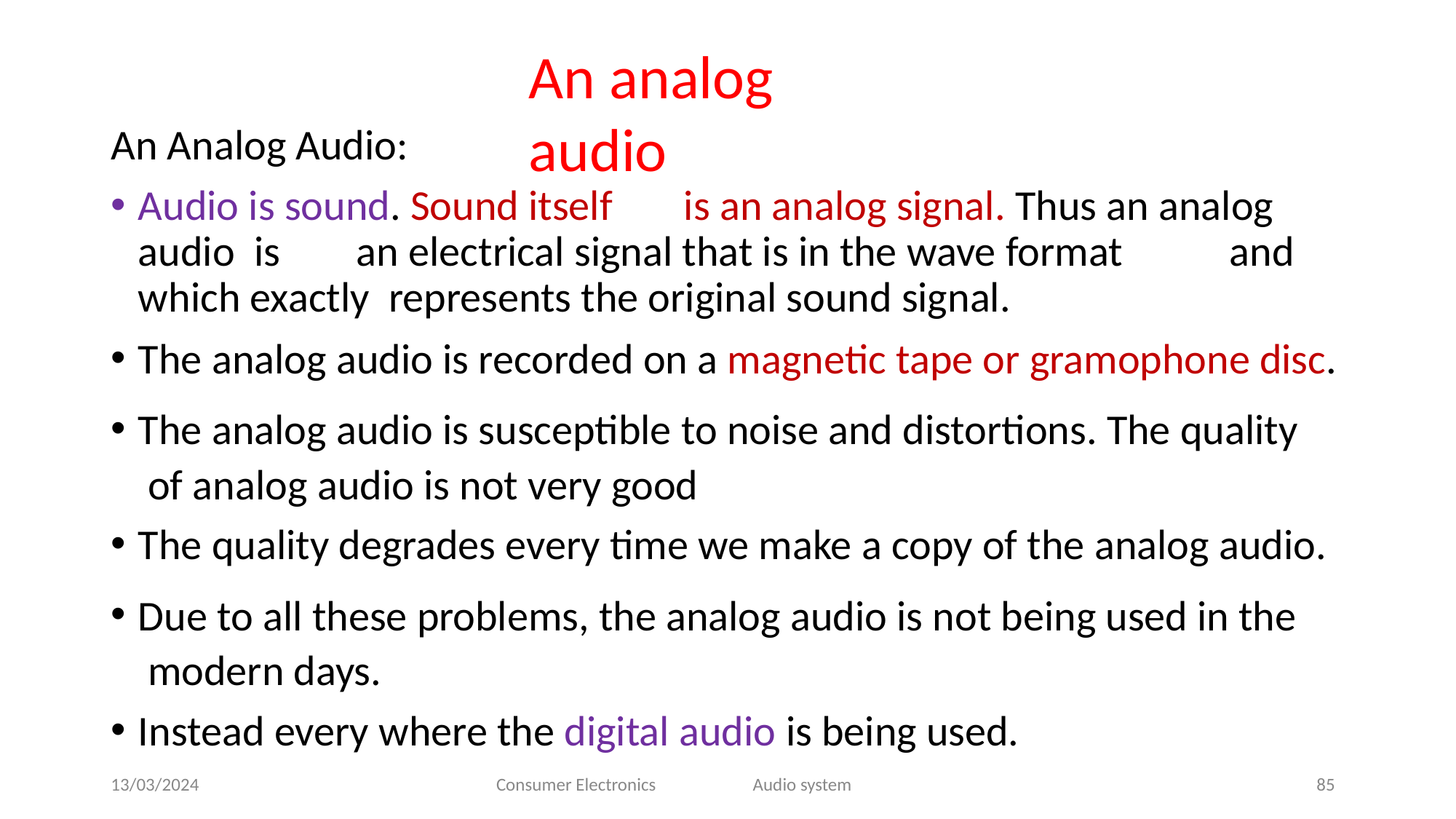

# An analog audio
An Analog Audio:
Audio is sound. Sound itself	is an analog signal. Thus an analog audio  is	an electrical signal that is in the wave format	and which exactly  represents the original sound signal.
The analog audio is recorded on a magnetic tape or gramophone disc.
The analog audio is susceptible to noise and distortions. The quality  of analog audio is not very good
The quality degrades every time we make a copy of the analog audio.
Due to all these problems, the analog audio is not being used in the  modern days.
Instead every where the digital audio is being used.
13/03/2024
Consumer Electronics
Audio system
85